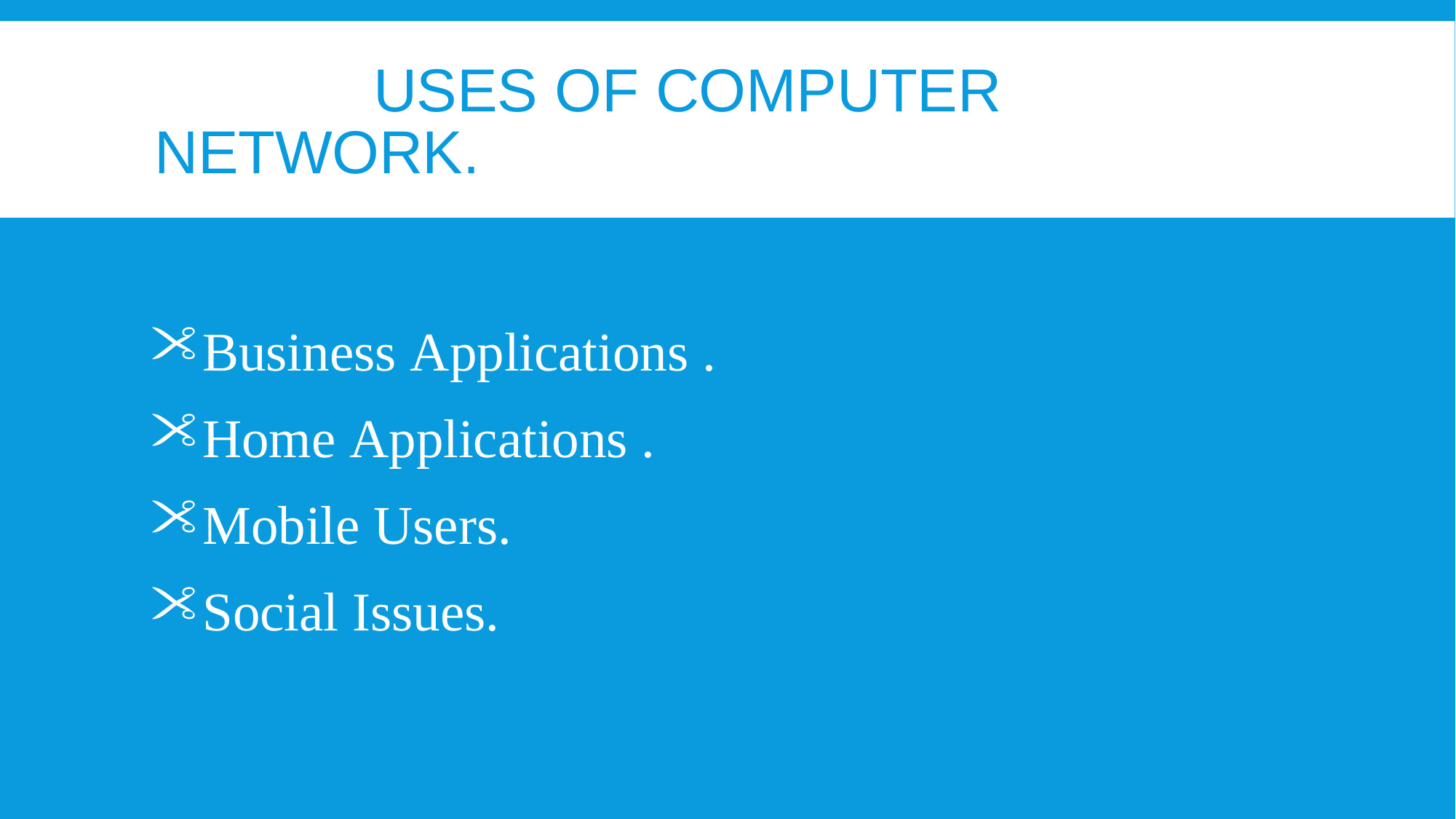

# Uses of Computer Network.
Business Applications .
Home Applications .
Mobile Users.
Social Issues.